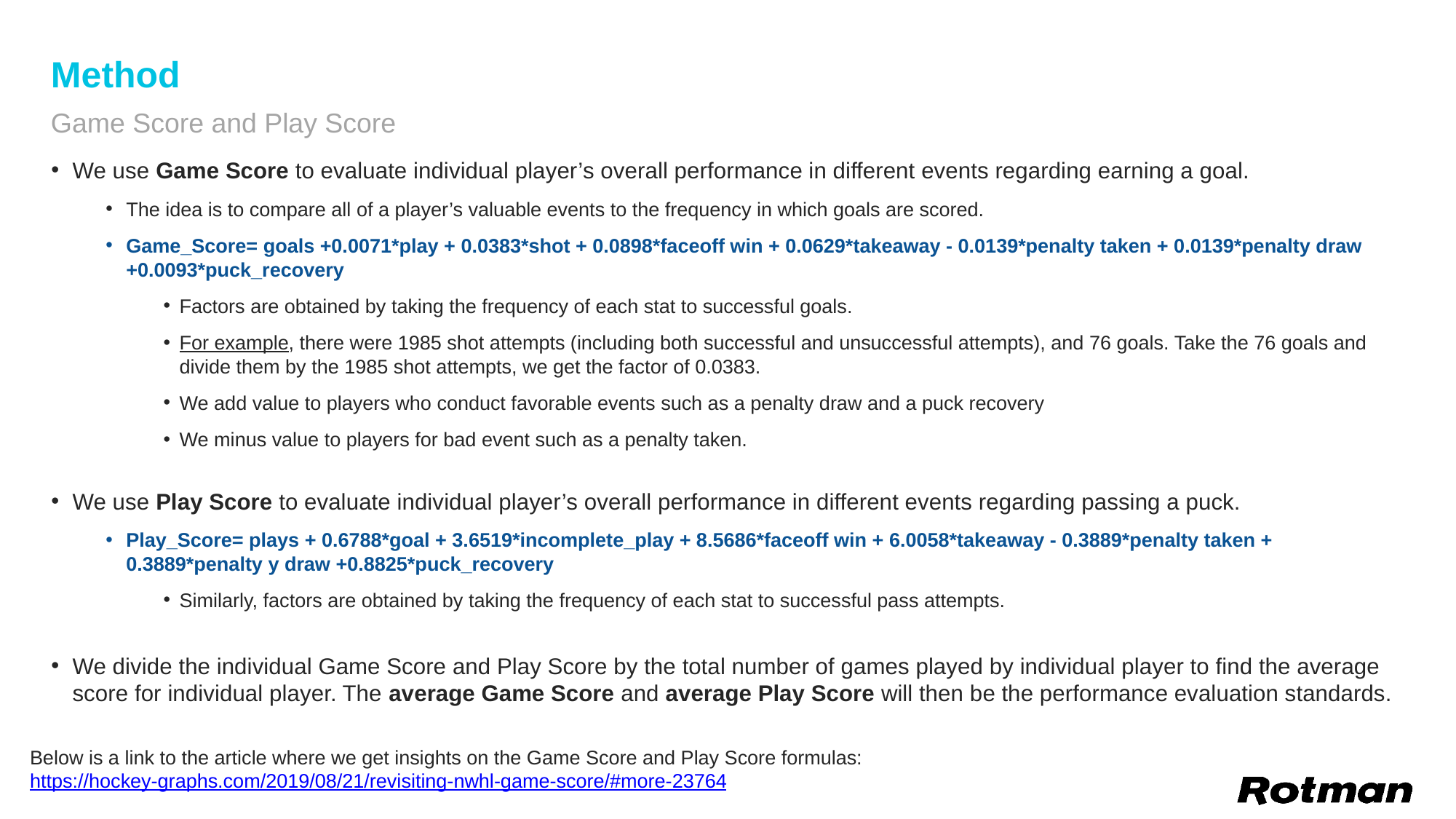

# Method
Game Score and Play Score
We use Game Score to evaluate individual player’s overall performance in different events regarding earning a goal.
The idea is to compare all of a player’s valuable events to the frequency in which goals are scored.
Game_Score= goals +0.0071*play + 0.0383*shot + 0.0898*faceoff win + 0.0629*takeaway - 0.0139*penalty taken + 0.0139*penalty draw +0.0093*puck_recovery
Factors are obtained by taking the frequency of each stat to successful goals.
For example, there were 1985 shot attempts (including both successful and unsuccessful attempts), and 76 goals. Take the 76 goals and divide them by the 1985 shot attempts, we get the factor of 0.0383.
We add value to players who conduct favorable events such as a penalty draw and a puck recovery
We minus value to players for bad event such as a penalty taken.

We use Play Score to evaluate individual player’s overall performance in different events regarding passing a puck.
Play_Score= plays + 0.6788*goal + 3.6519*incomplete_play + 8.5686*faceoff win + 6.0058*takeaway - 0.3889*penalty taken + 0.3889*penalty y draw +0.8825*puck_recovery
Similarly, factors are obtained by taking the frequency of each stat to successful pass attempts.

We divide the individual Game Score and Play Score by the total number of games played by individual player to find the average score for individual player. The average Game Score and average Play Score will then be the performance evaluation standards.

Below is a link to the article where we get insights on the Game Score and Play Score formulas:
https://hockey-graphs.com/2019/08/21/revisiting-nwhl-game-score/#more-23764